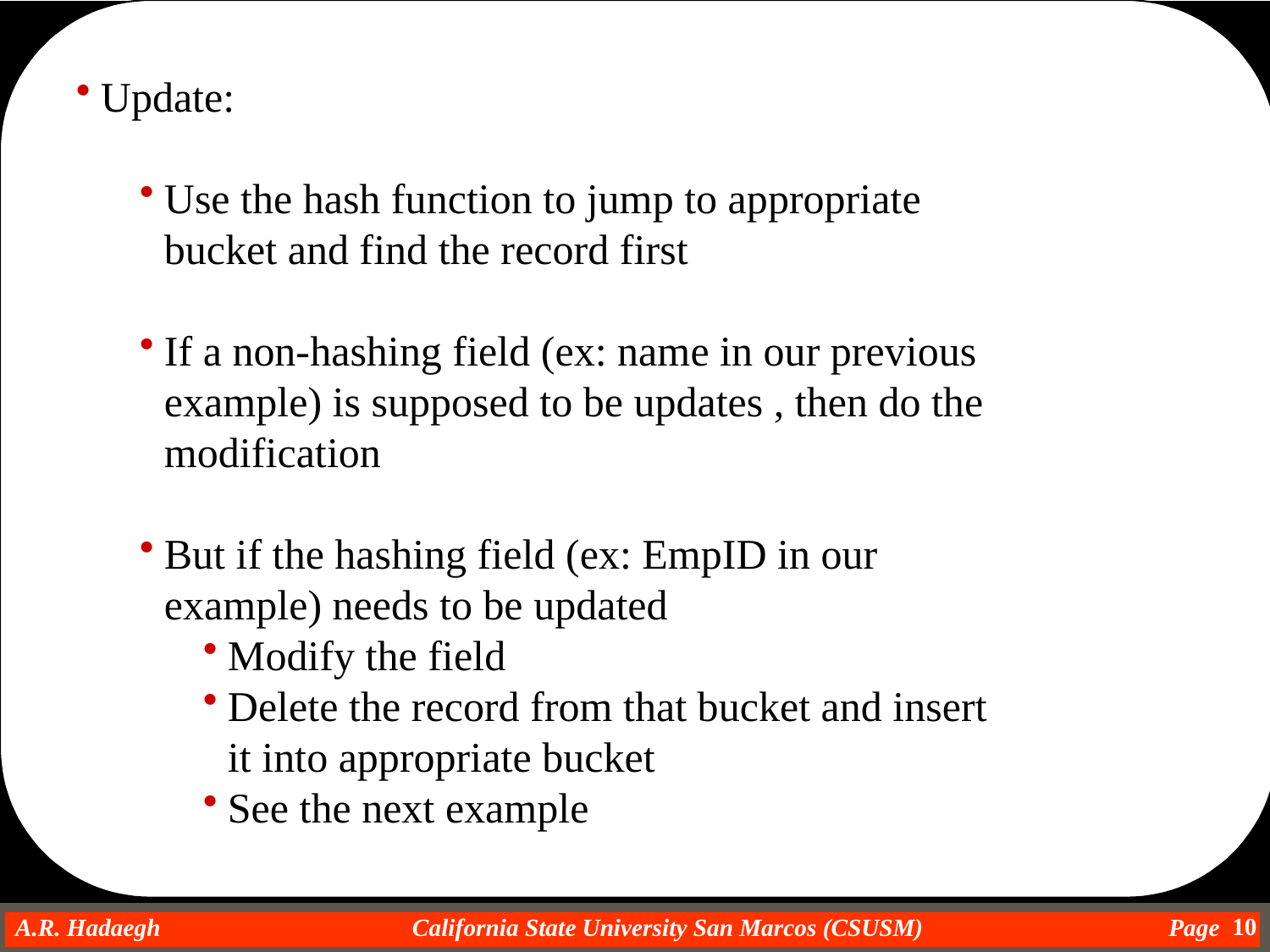

Update:

Use the hash function to jump to appropriate bucket and find the record first

If a non-hashing field (ex: name in our previous example) is supposed to be updates , then do the modification

But if the hashing field (ex: EmpID in our example) needs to be updated
Modify the field
Delete the record from that bucket and insert it into appropriate bucket
See the next example
10